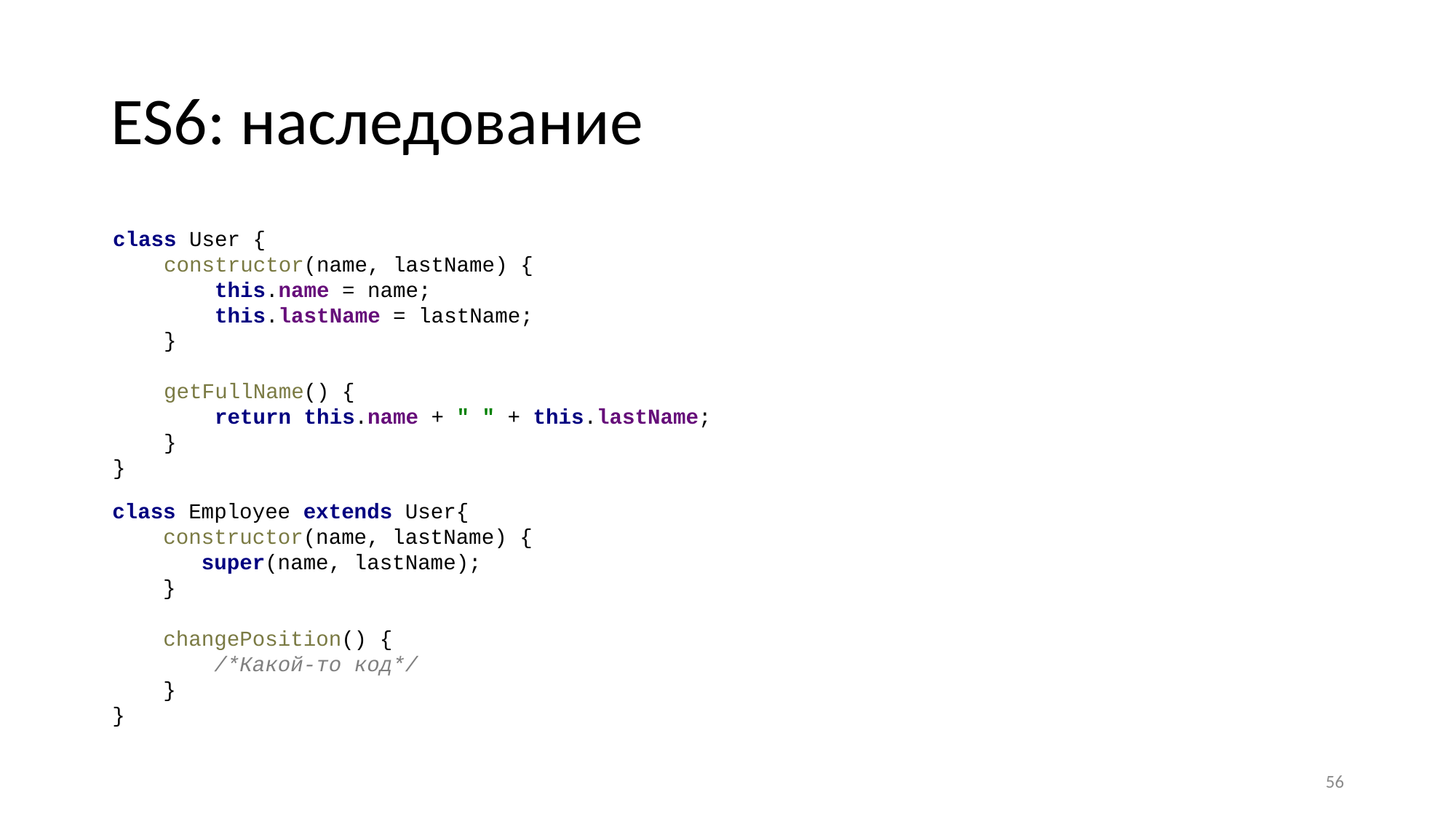

# ES6: наследование

class User {
    constructor(name, lastName) {
        this.name = name;
        this.lastName = lastName;
    }
    getFullName() {
        return this.name + " " + this.lastName;
    }
}
class Employee extends User{
    constructor(name, lastName) {
       super(name, lastName);
    }
    changePosition() {
        /*Какой-то код*/
    }
}
56